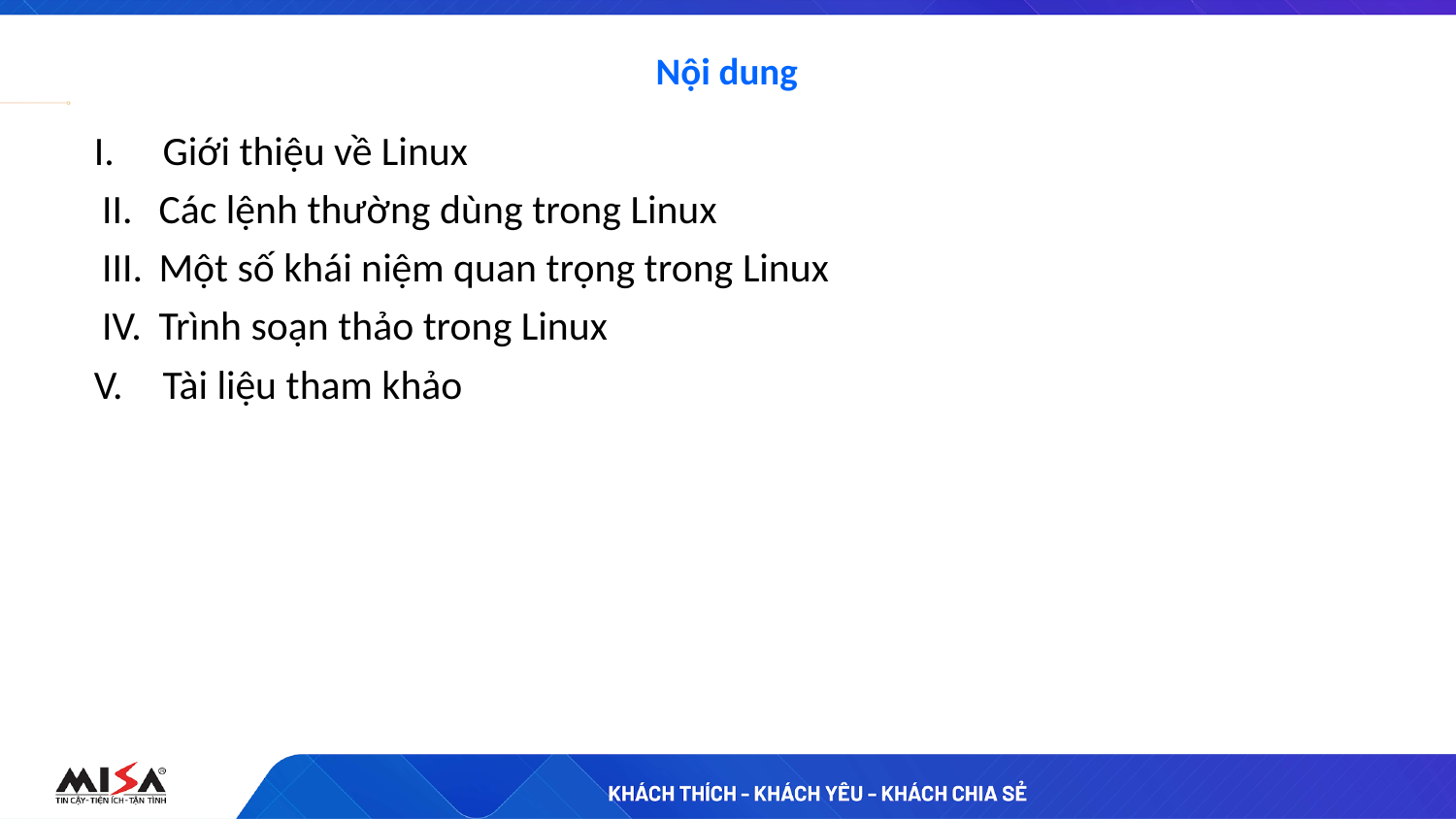

# Nội dung
Giới thiệu về Linux
Các lệnh thường dùng trong Linux
Một số khái niệm quan trọng trong Linux
Trình soạn thảo trong Linux
Tài liệu tham khảo